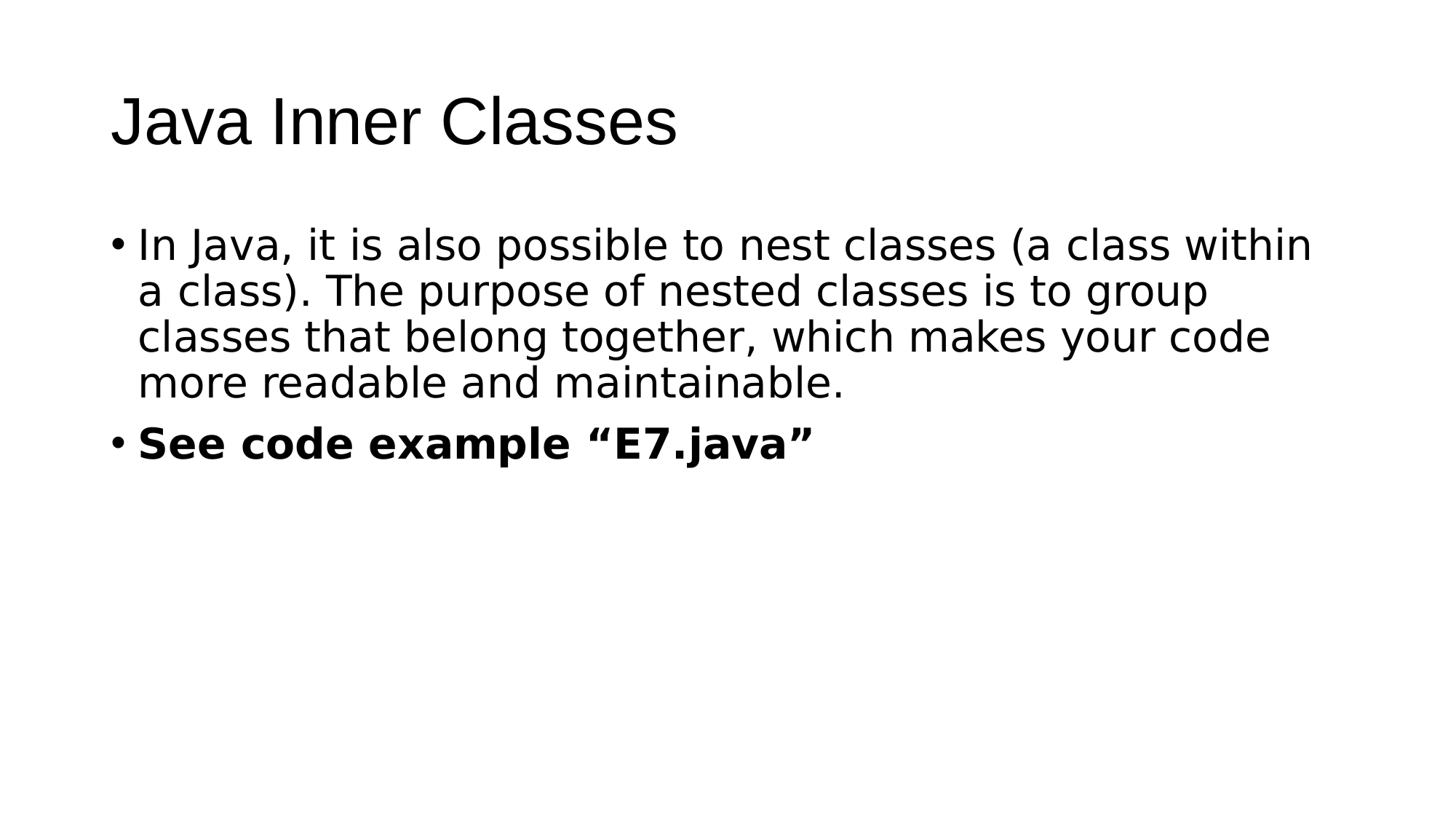

# Java Inner Classes
In Java, it is also possible to nest classes (a class within a class). The purpose of nested classes is to group classes that belong together, which makes your code more readable and maintainable.
See code example “E7.java”